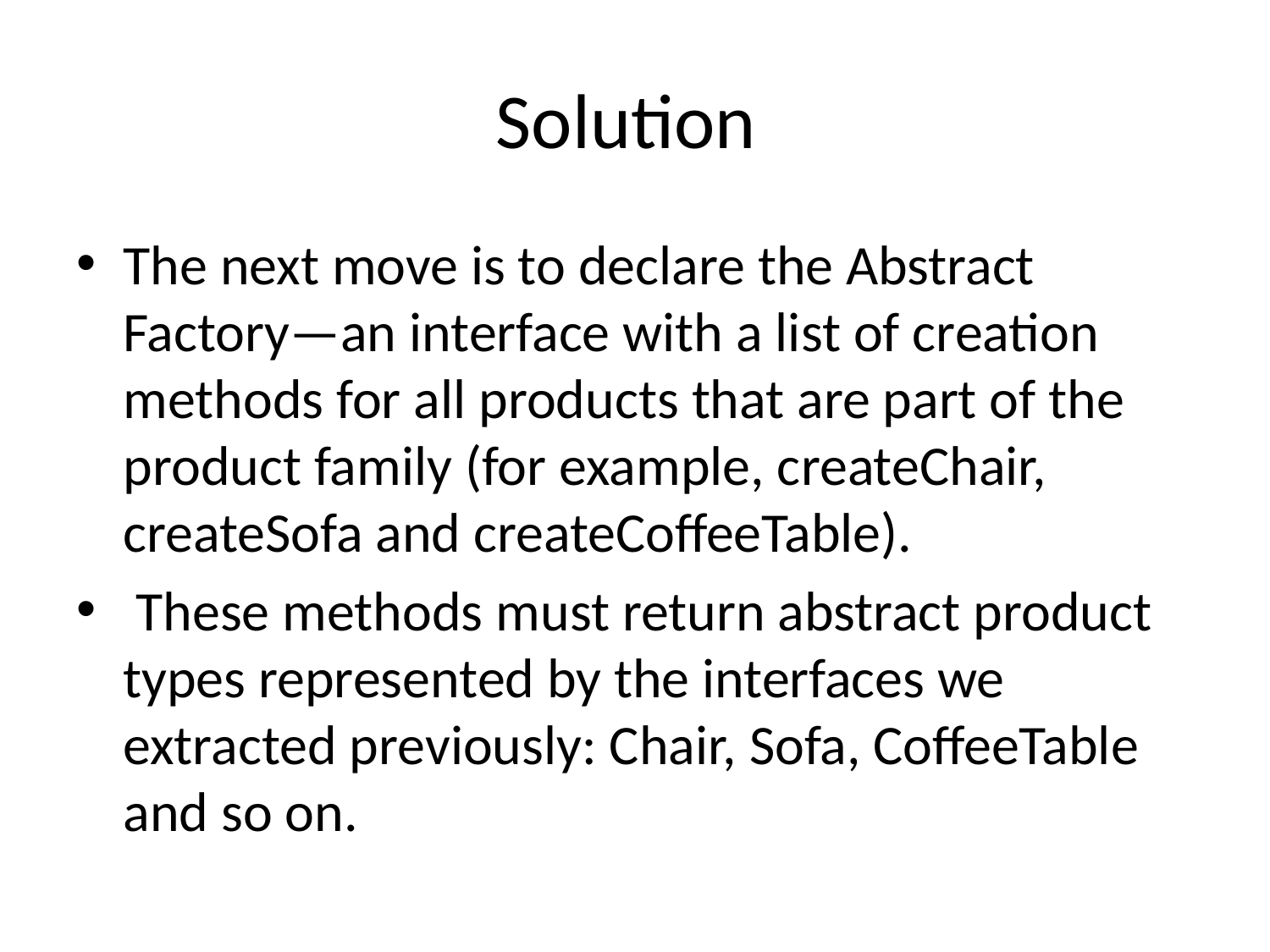

# Solution
The next move is to declare the Abstract Factory—an interface with a list of creation methods for all products that are part of the product family (for example, createChair, createSofa and createCoffeeTable).
 These methods must return abstract product types represented by the interfaces we extracted previously: Chair, Sofa, CoffeeTable and so on.